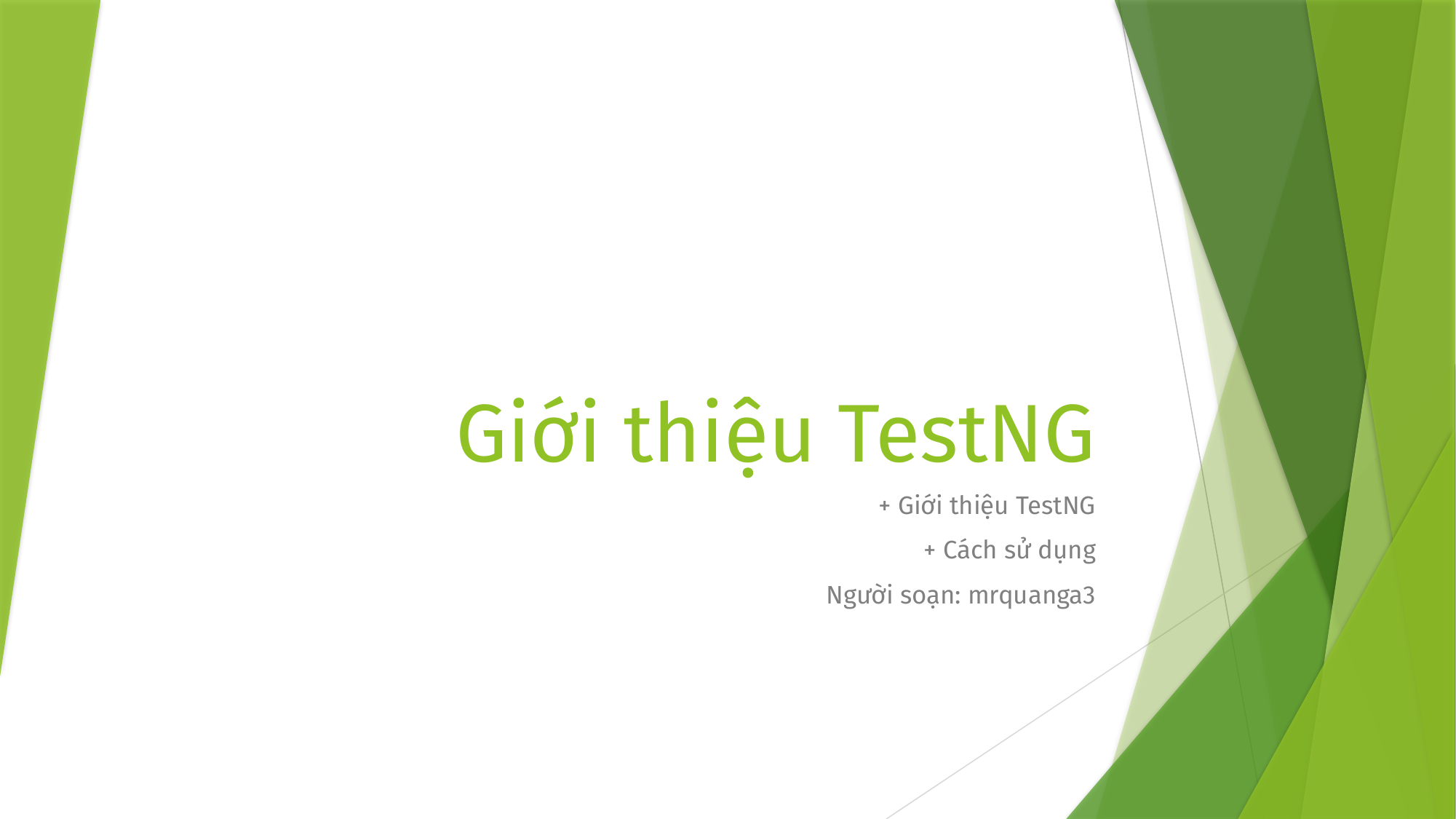

# Giới thiệu TestNG
+ Giới thiệu TestNG
+ Cách sử dụng
Người soạn: mrquanga3